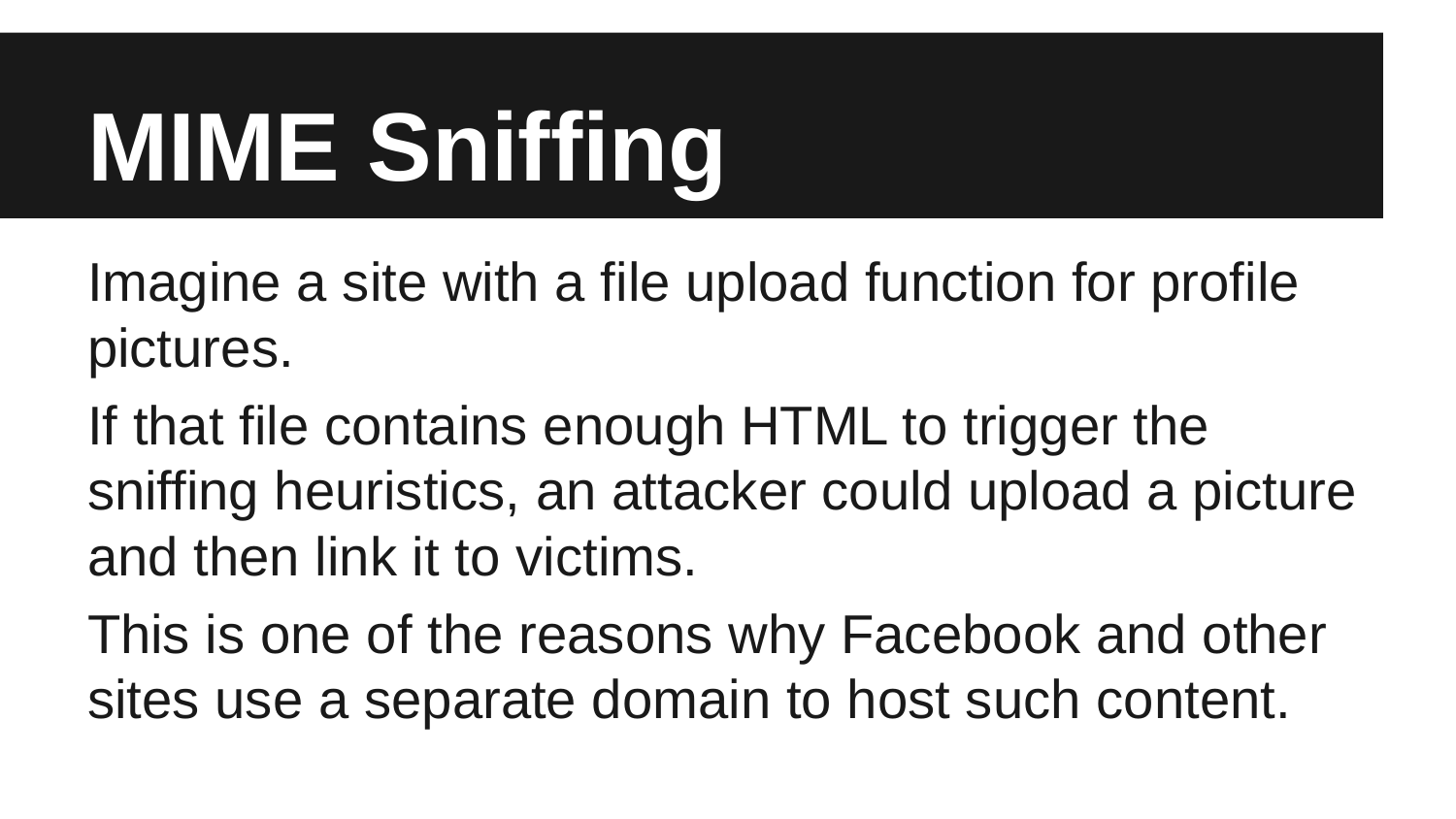

# MIME Sniffing
Imagine a site with a file upload function for profile pictures.
If that file contains enough HTML to trigger the sniffing heuristics, an attacker could upload a picture and then link it to victims.
This is one of the reasons why Facebook and other sites use a separate domain to host such content.